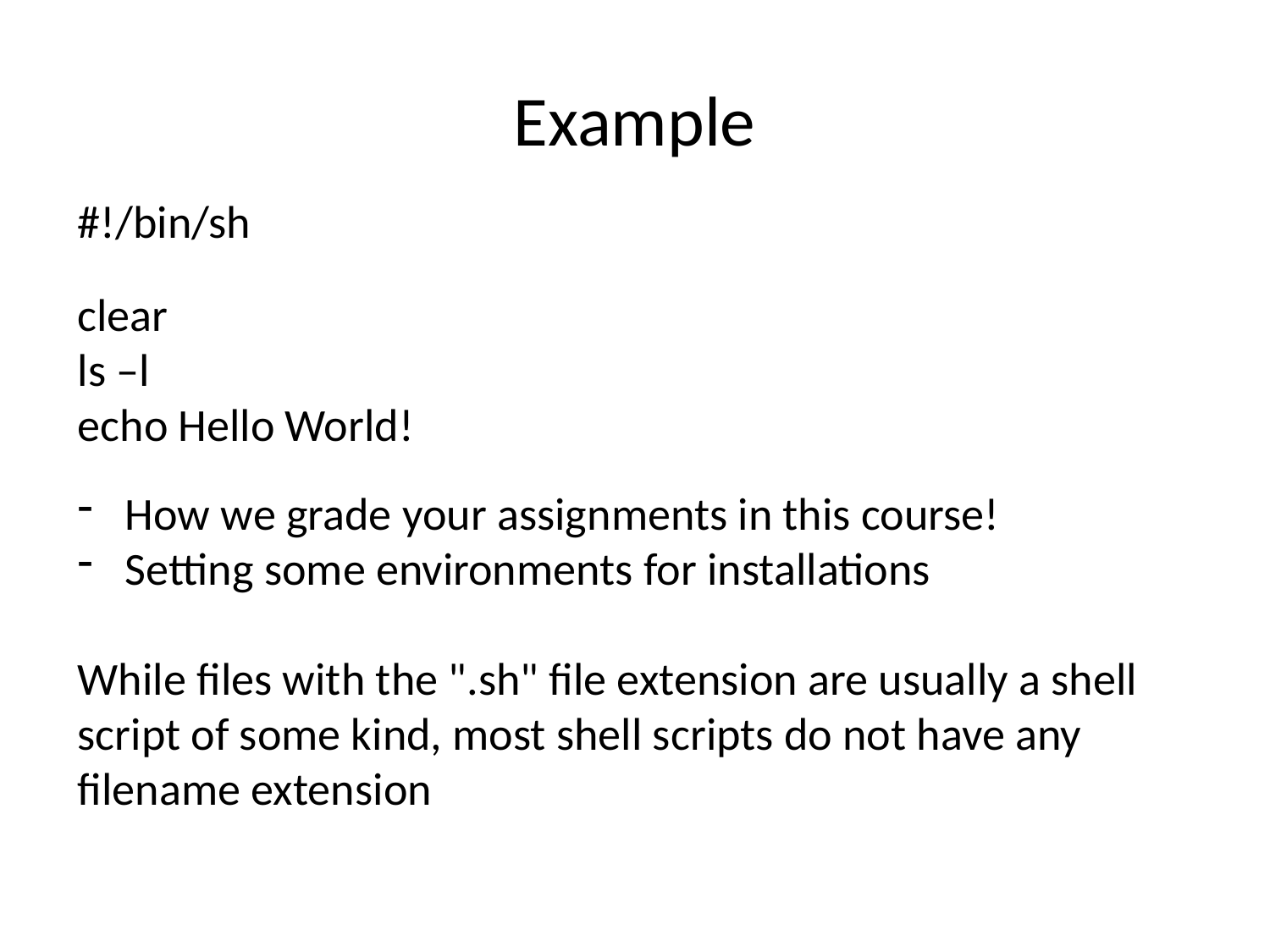

# Example
#!/bin/sh

clear
ls –l
echo Hello World!

How we grade your assignments in this course!
Setting some environments for installations

While files with the ".sh" file extension are usually a shell script of some kind, most shell scripts do not have any filename extension